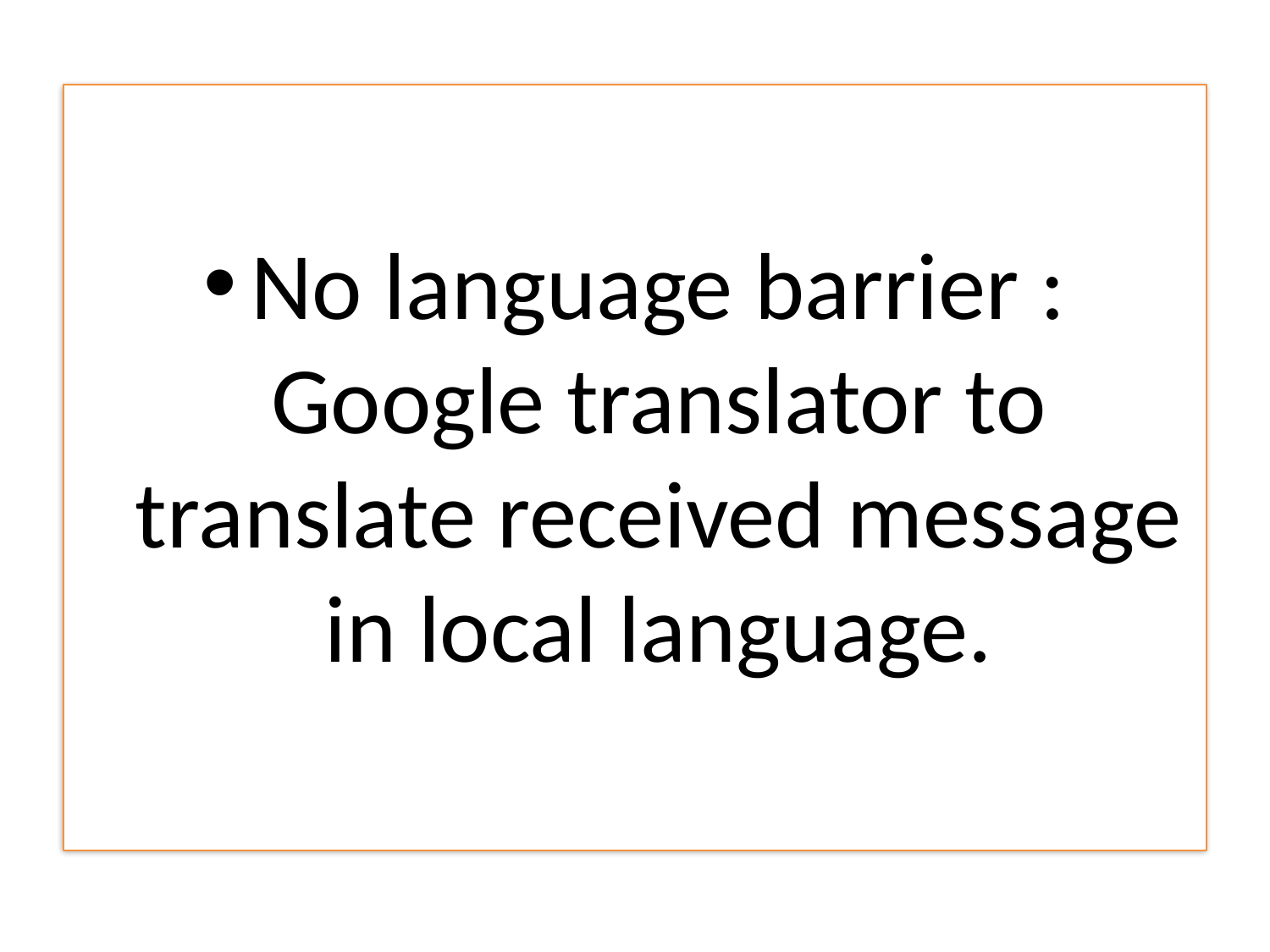

#

No language barrier : Google translator to translate received message in local language.